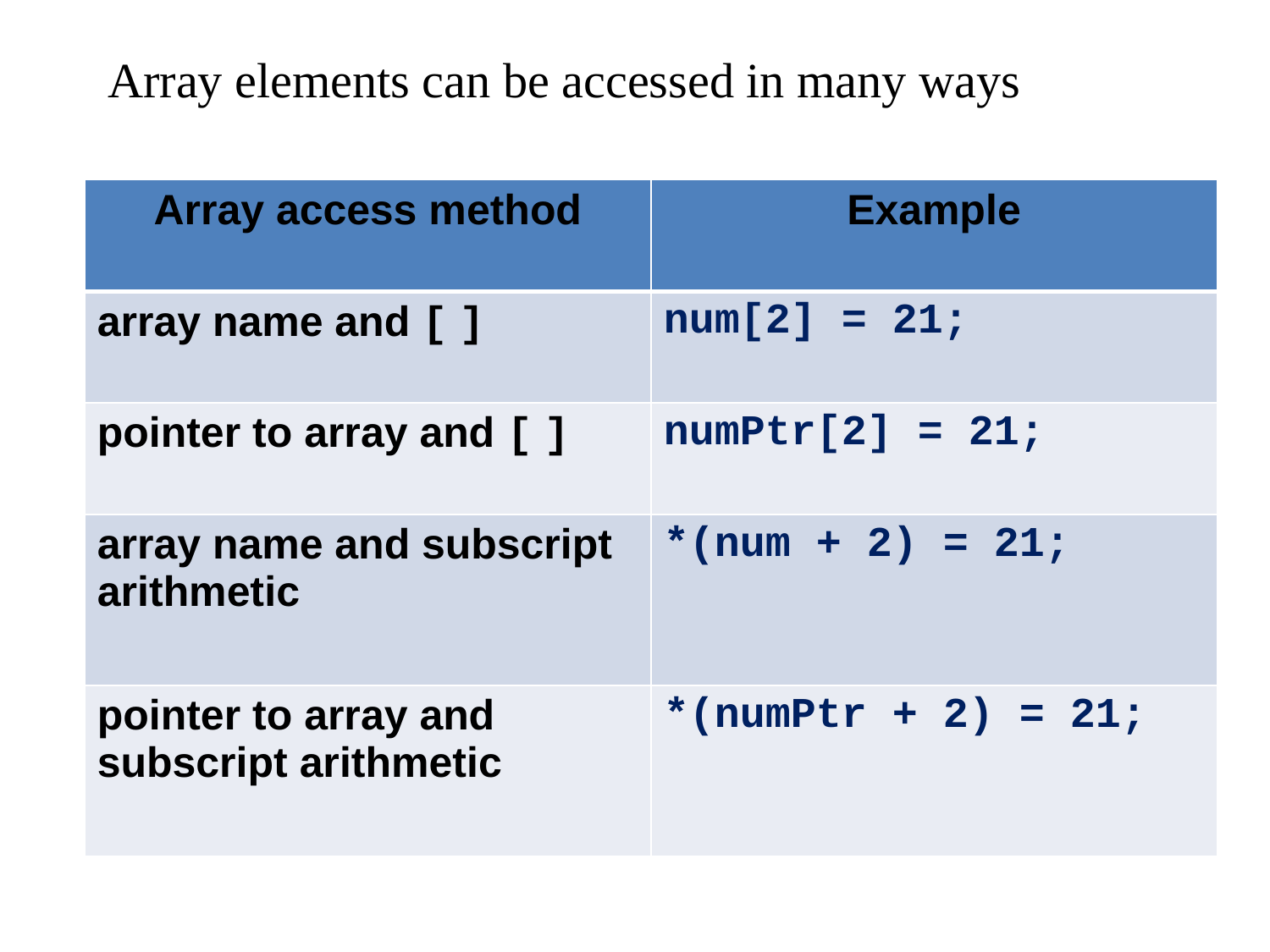

Array elements can be accessed in many ways
| Array access method | Example |
| --- | --- |
| array name and [ ] | num[2] = 21; |
| pointer to array and [ ] | numPtr[2] = 21; |
| array name and subscript arithmetic | \*(num + 2) = 21; |
| pointer to array and subscript arithmetic | \*(numPtr + 2) = 21; |